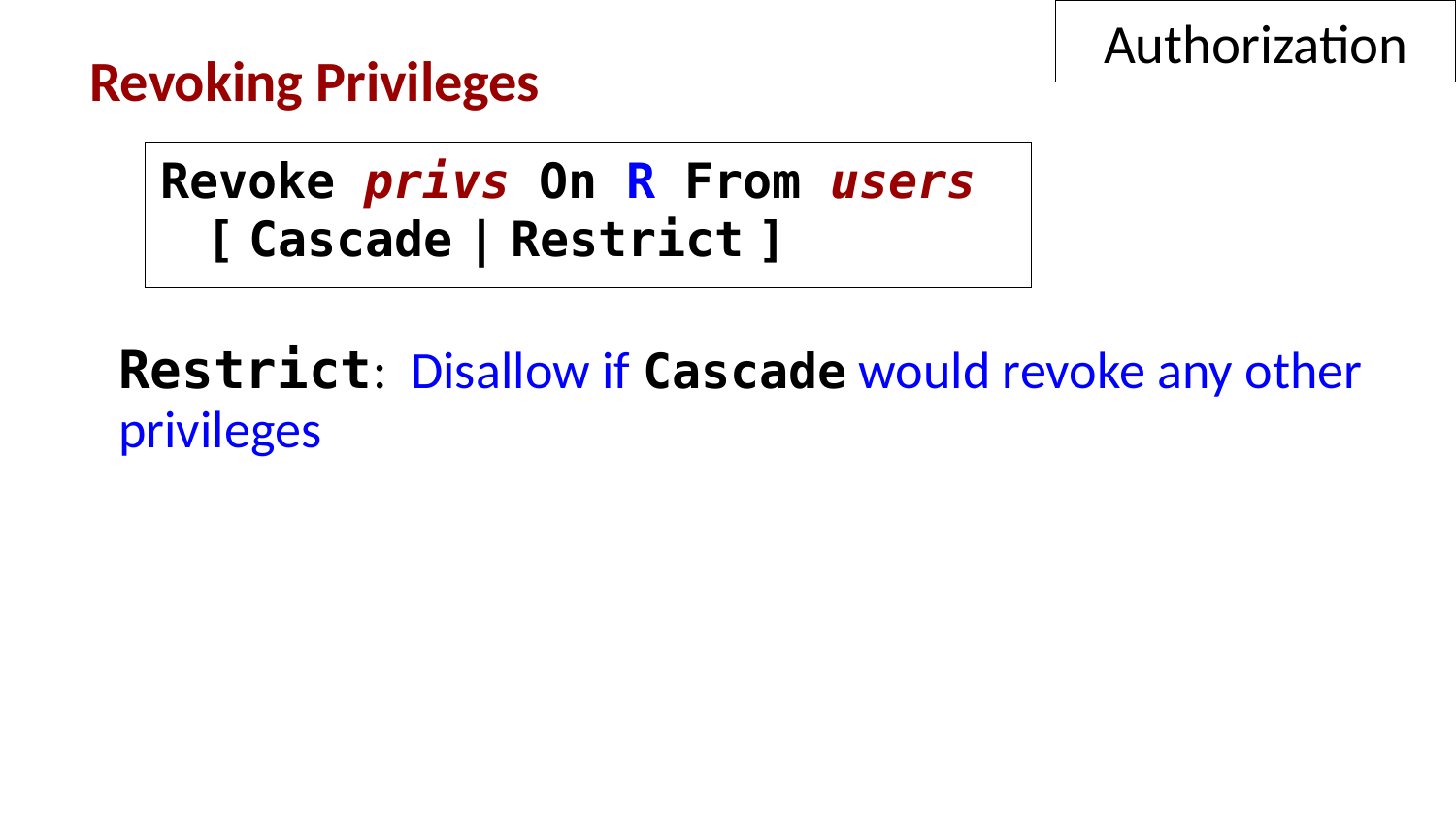

Authorization
Revoking Privileges

  Restrict:  Disallow if Cascade would revoke any other privileges

Revoke privs On R From users
  [ Cascade | Restrict ]